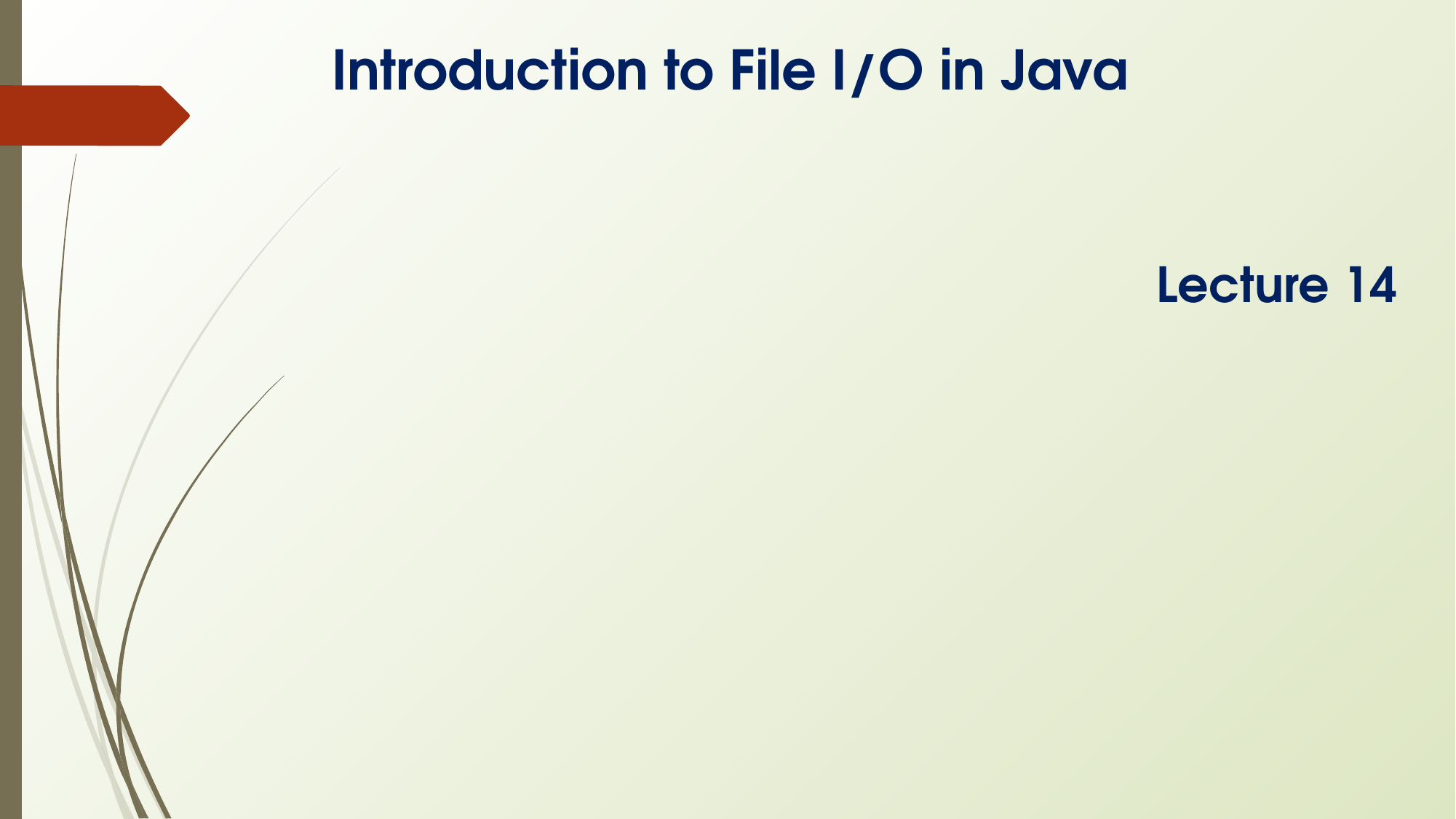

Introduction to File I/O in Java
Lecture 14